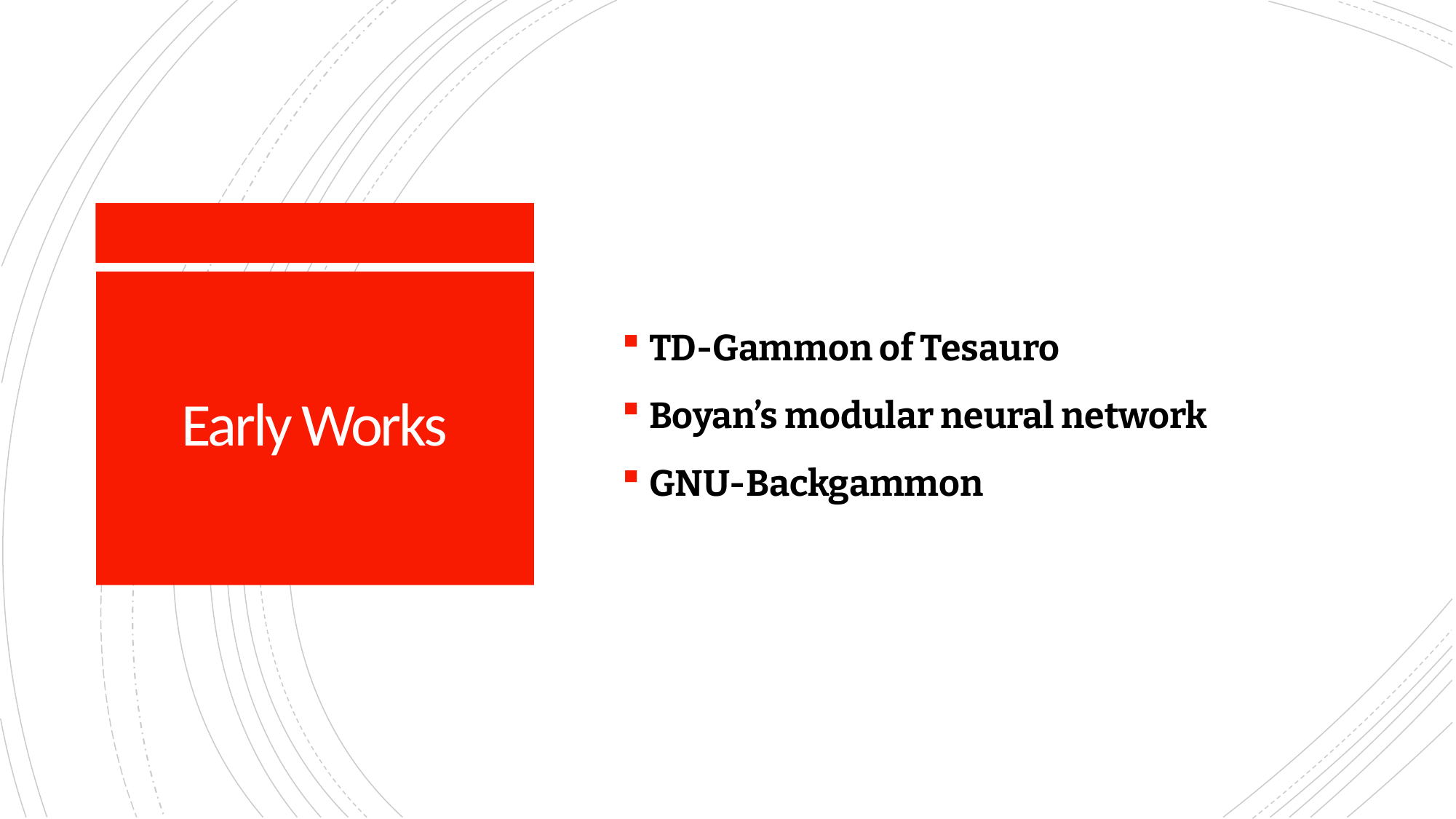

TD-Gammon of Tesauro
Boyan’s modular neural network
GNU-Backgammon
# Early Works